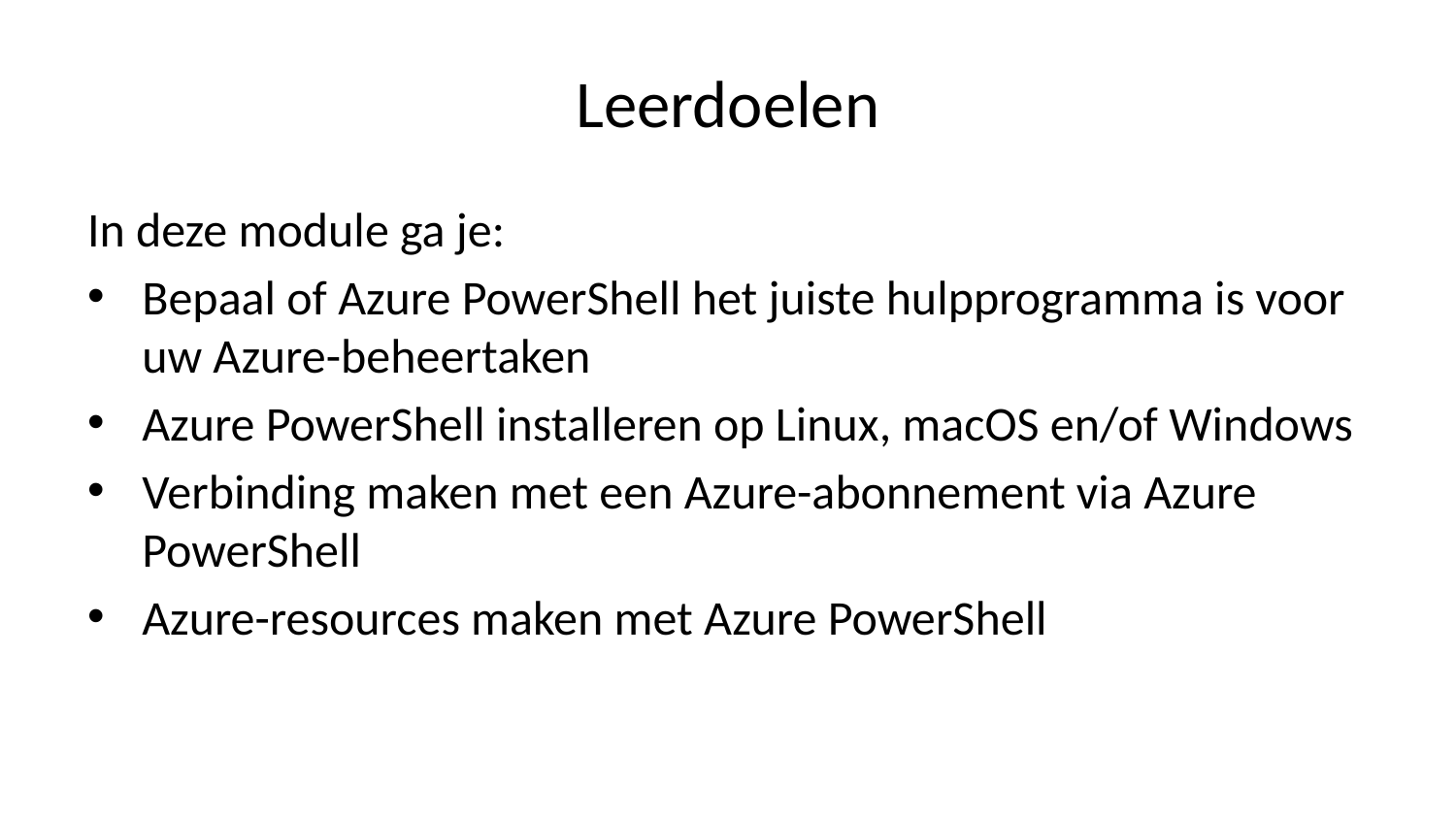

# Leerdoelen
In deze module ga je:
Bepaal of Azure PowerShell het juiste hulpprogramma is voor uw Azure-beheertaken
Azure PowerShell installeren op Linux, macOS en/of Windows
Verbinding maken met een Azure-abonnement via Azure PowerShell
Azure-resources maken met Azure PowerShell